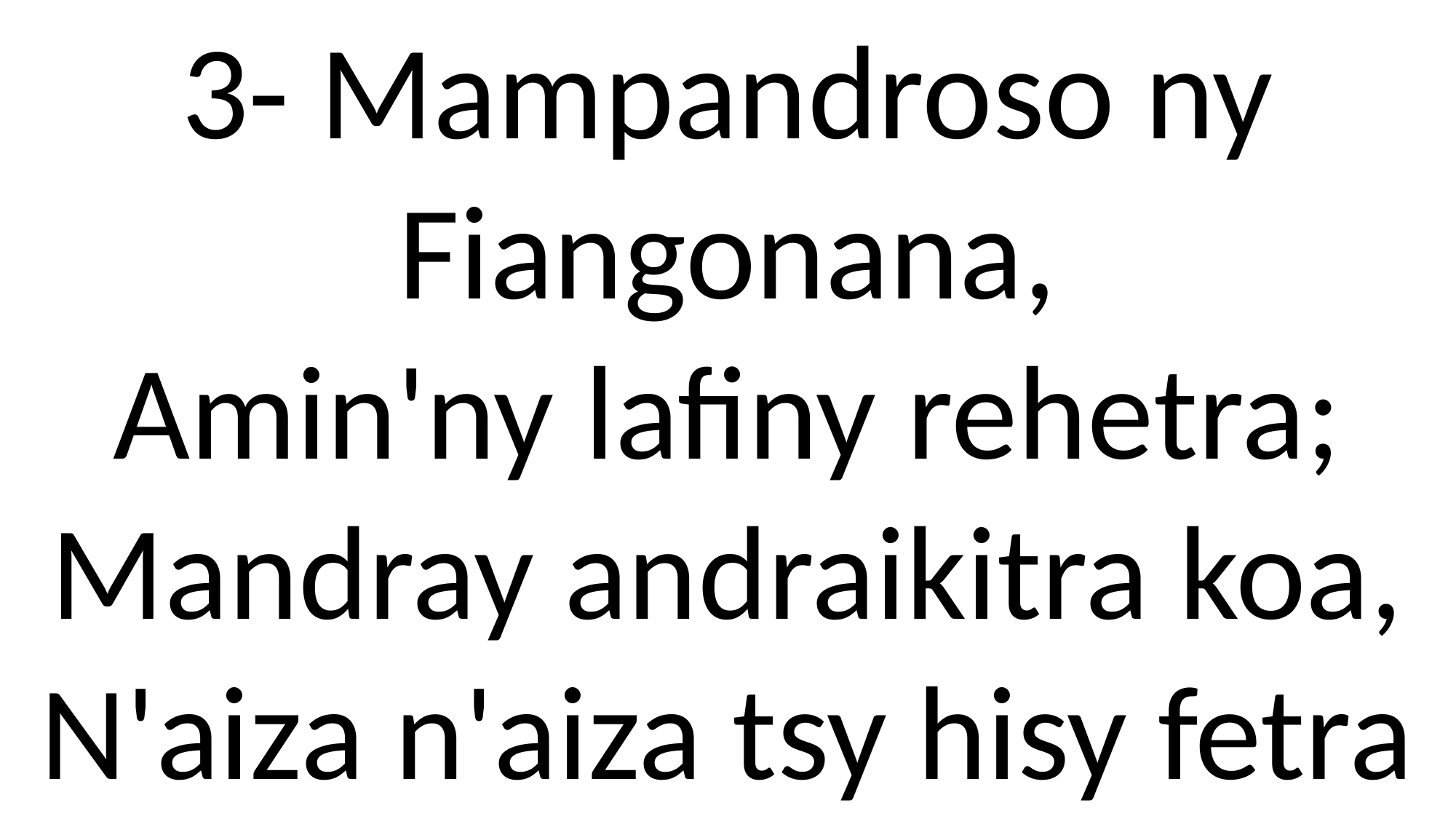

3- Mampandroso ny Fiangonana,
Amin'ny lafiny rehetra;
Mandray andraikitra koa,
N'aiza n'aiza tsy hisy fetra